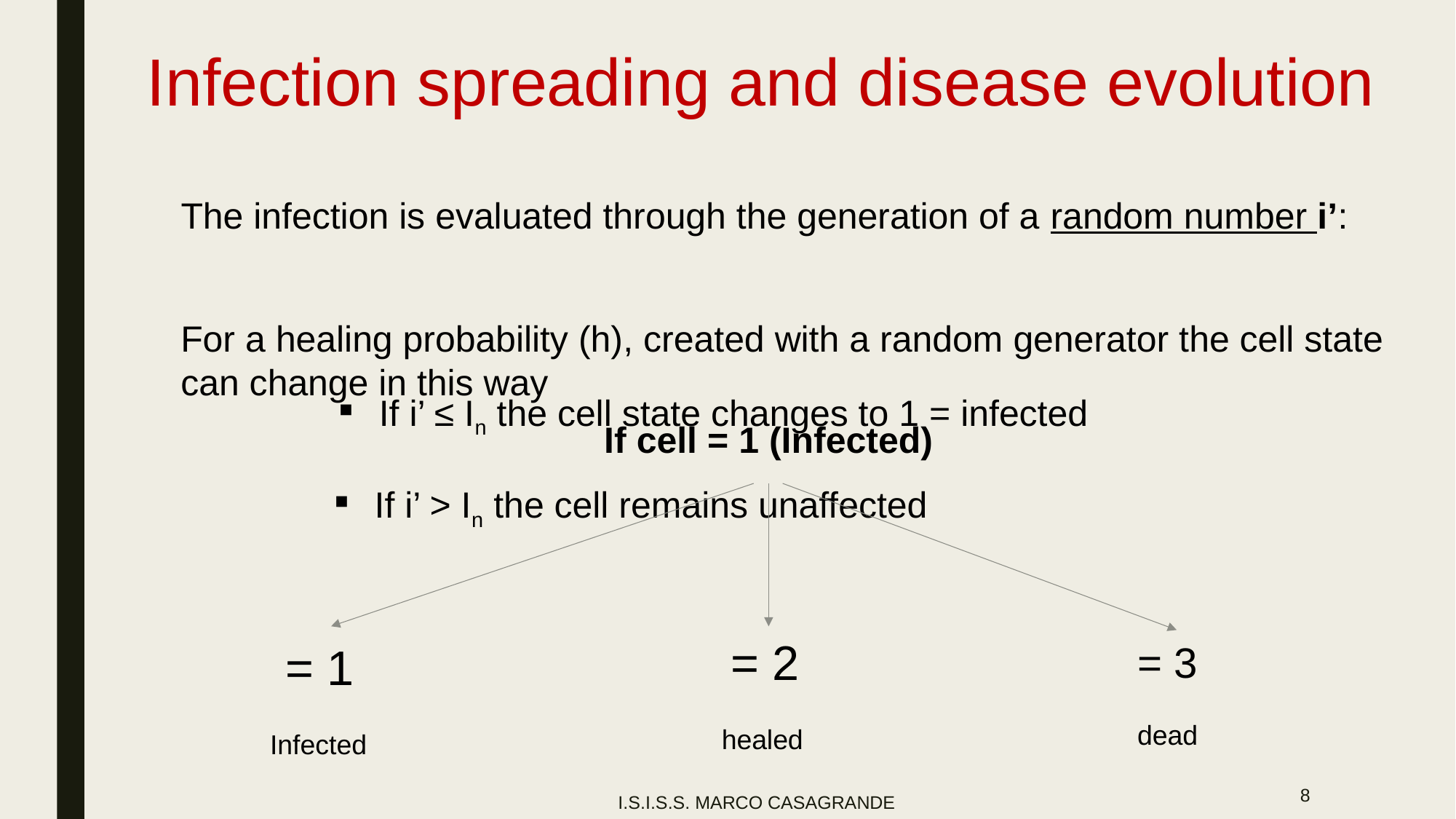

Infection spreading and disease evolution
 The infection is evaluated through the generation of a random number i’:

For a healing probability (h), created with a random generator the cell state can change in this way
If i’ ≤ In the cell state changes to 1 = infected
If cell = 1 (Infected)
= 2
= 3
= 1
dead
healed
Infected
If i’ > In the cell remains unaffected
8
I.S.I.S.S. MARCO CASAGRANDE